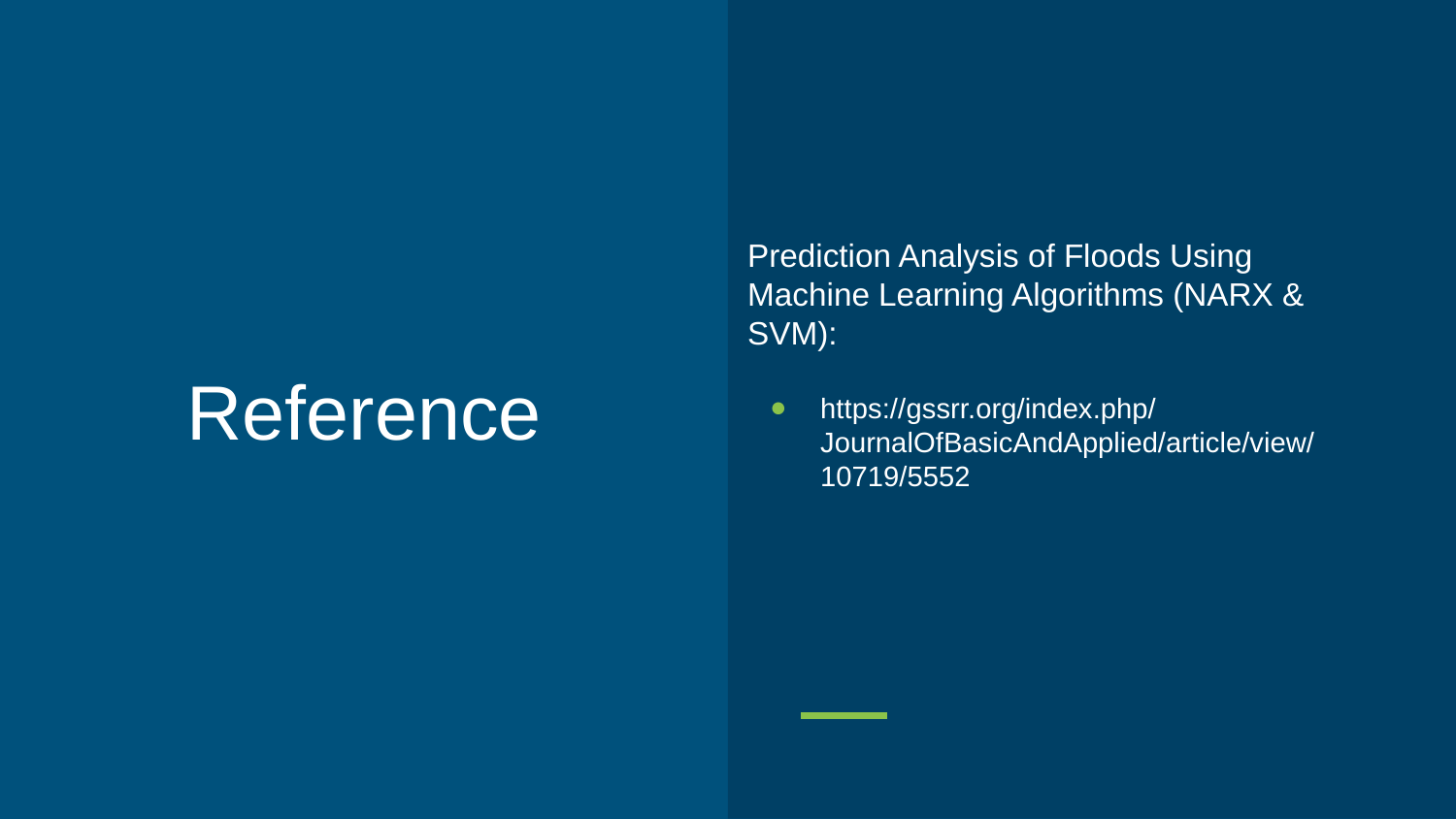

Prediction Analysis of Floods Using Machine Learning Algorithms (NARX & SVM):

https://gssrr.org/index.php/JournalOfBasicAndApplied/article/view/10719/5552
# Reference